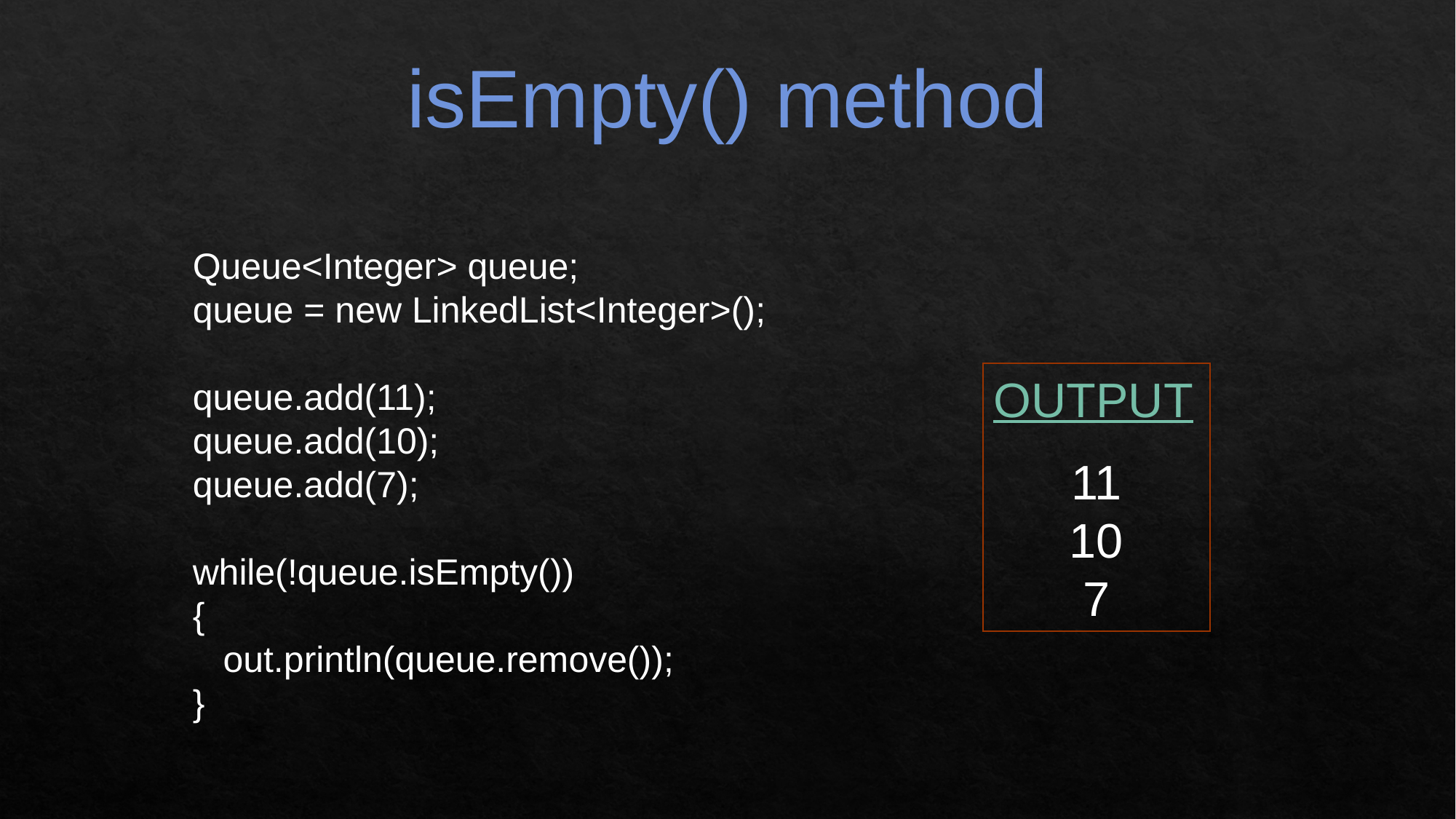

isEmpty() method
Queue<Integer> queue;
queue = new LinkedList<Integer>();

queue.add(11);
queue.add(10);
queue.add(7);

while(!queue.isEmpty())
{
   out.println(queue.remove());
}

OUTPUT
11
10
7